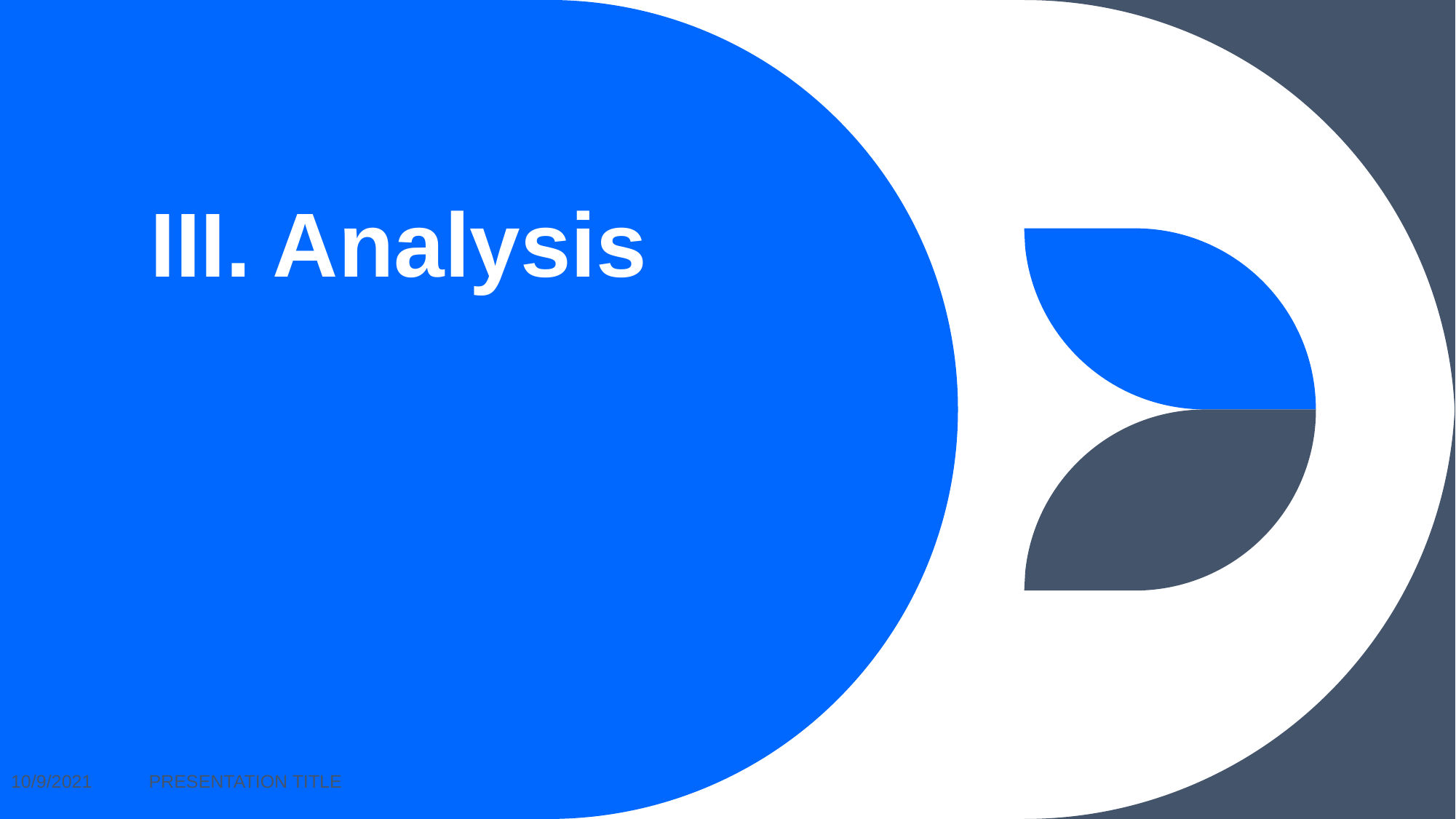

# III. Analysis
10/9/2021
PRESENTATION TITLE
5